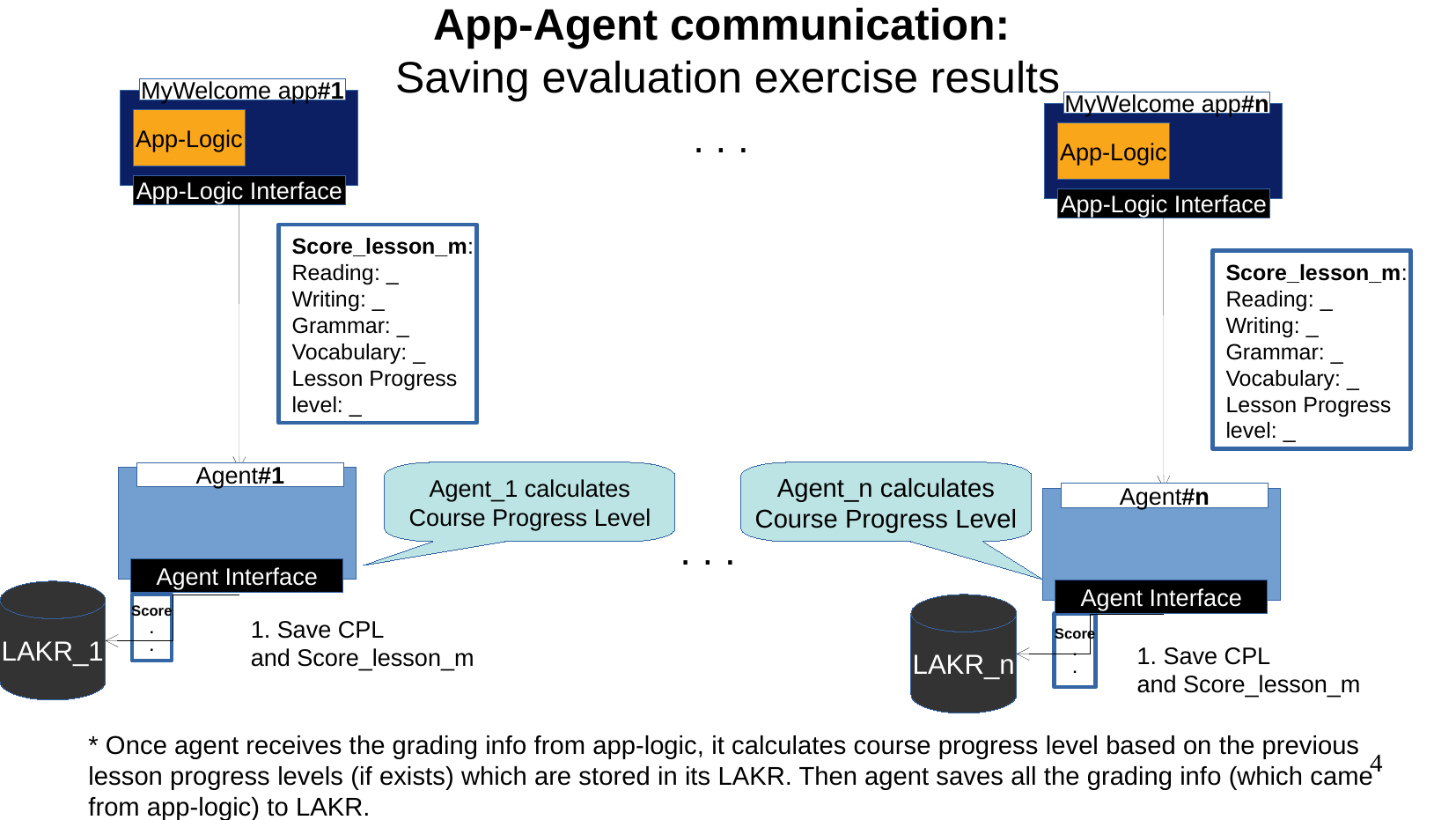

App-Agent communication:
Saving evaluation exercise results
MyWelcome app_1
MyWelcome app#1

MyWelcome app_1
MyWelcome app#n

. . .
App-Logic
App-Logic
App-Logic
App-Logic
App-Logic Interface
App-Logic Interface
App-Logic Interface
App-Logic Interface

Score_lesson_m:
Reading: _
Writing: _
Grammar: _
Vocabulary: _
Lesson Progress
level: _

Score_lesson_m:
Reading: _
Writing: _
Grammar: _
Vocabulary: _
Lesson Progress
level: _
Agent#1
Agent_1 calculates
Course Progress Level
Agent_n calculates
Course Progress Level

Agent#n

. . .
Agent Interface
Agent Interface
LAKR_1
Score
.
.
LAKR_n
1. Save CPL
and Score_lesson_m
Score
.
.
1. Save CPL
and Score_lesson_m
* Once agent receives the grading info from app-logic, it calculates course progress level based on the previous
lesson progress levels (if exists) which are stored in its LAKR. Then agent saves all the grading info (which came
from app-logic) to LAKR.
4